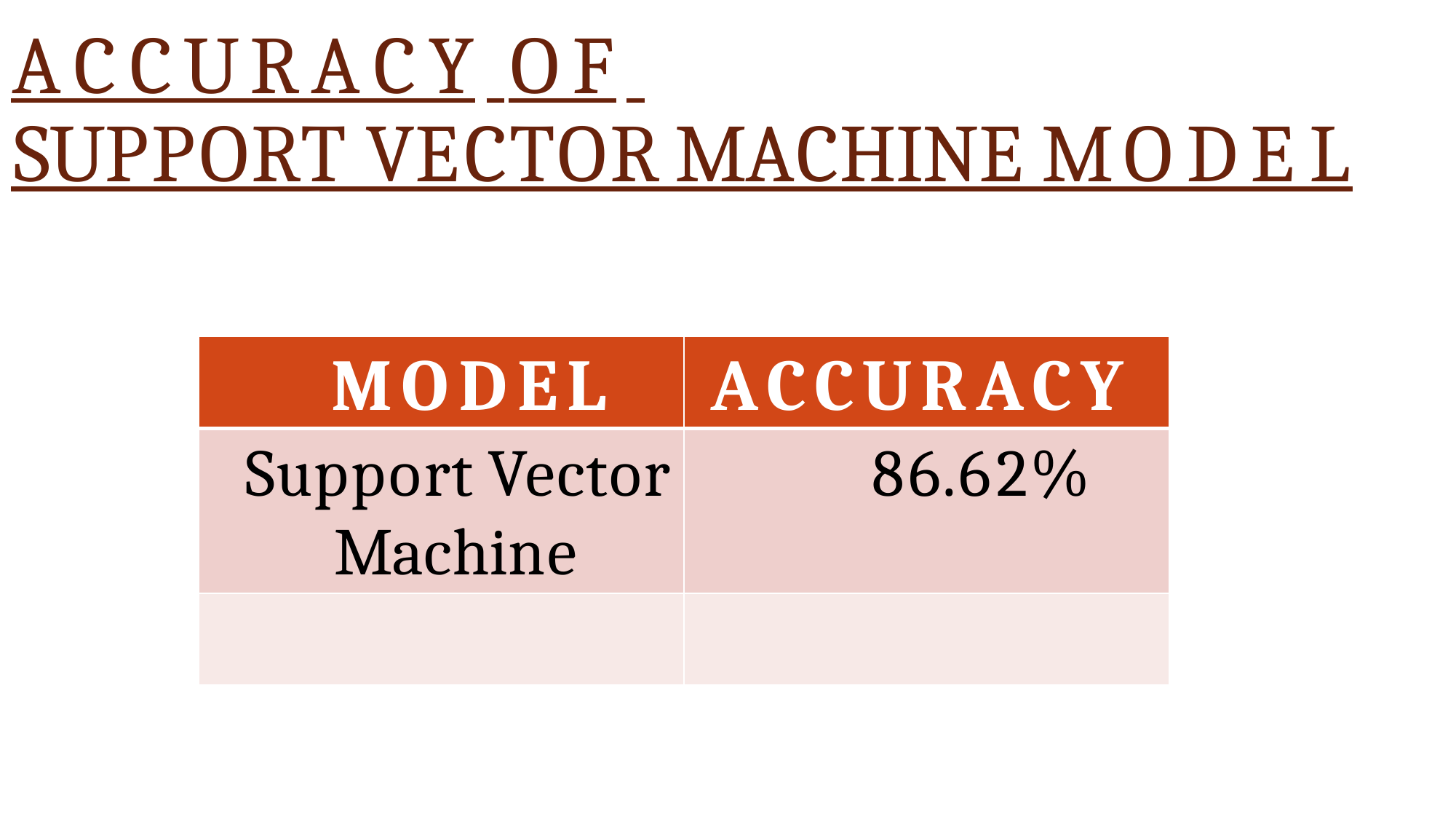

# ACCURACY OF SUPPORT VECTOR MACHINE MODEL
| MODEL | ACCURACY |
| --- | --- |
| Support Vector Machine | 86.62% |
|  |  |